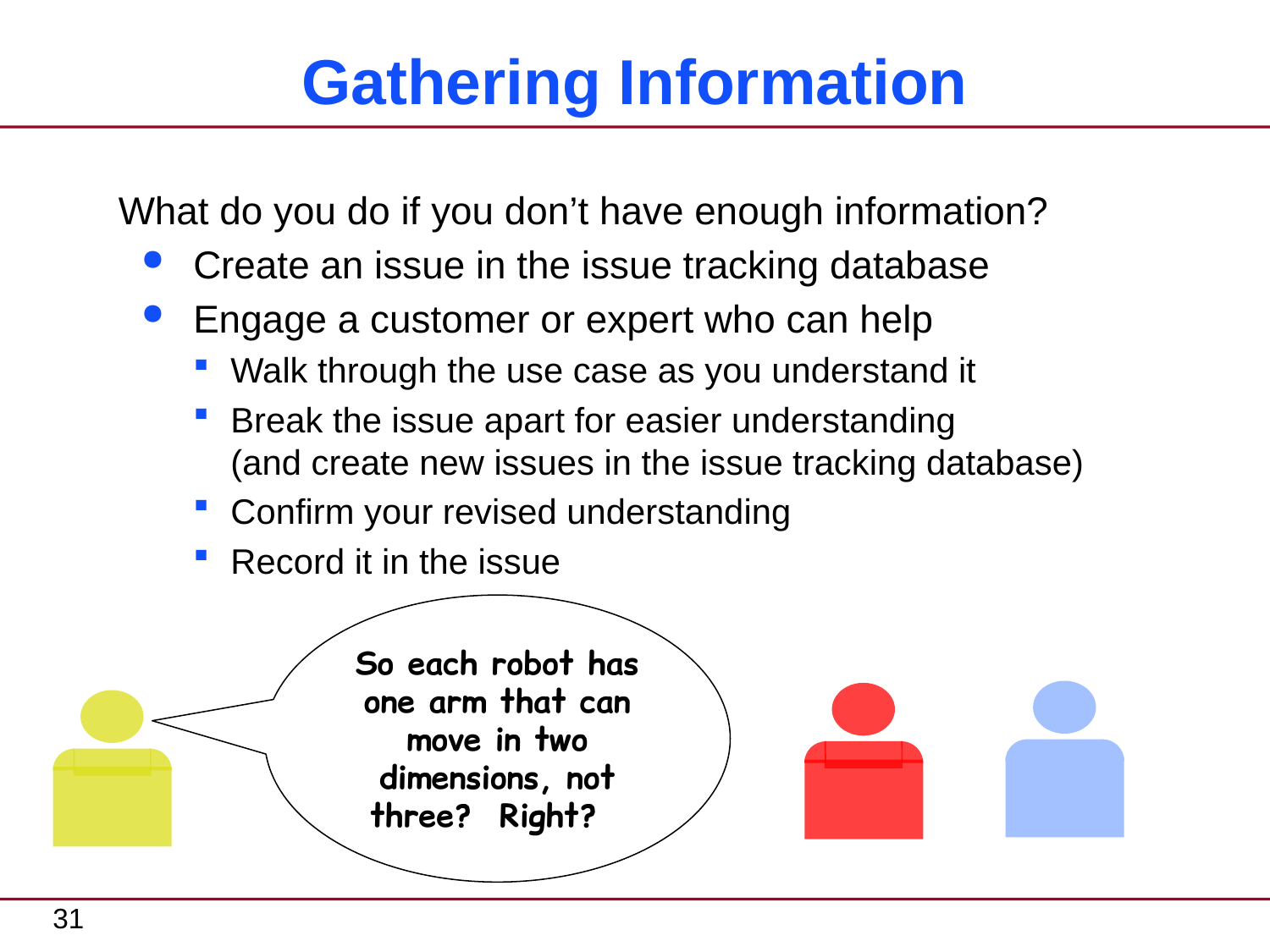

# Gathering Information
What do you do if you don’t have enough information?
Create an issue in the issue tracking database
Engage a customer or expert who can help
Walk through the use case as you understand it
Break the issue apart for easier understanding
(and create new issues in the issue tracking database)
Confirm your revised understanding
Record it in the issue

So each robot has one arm that can move in two dimensions, not three?  Right?